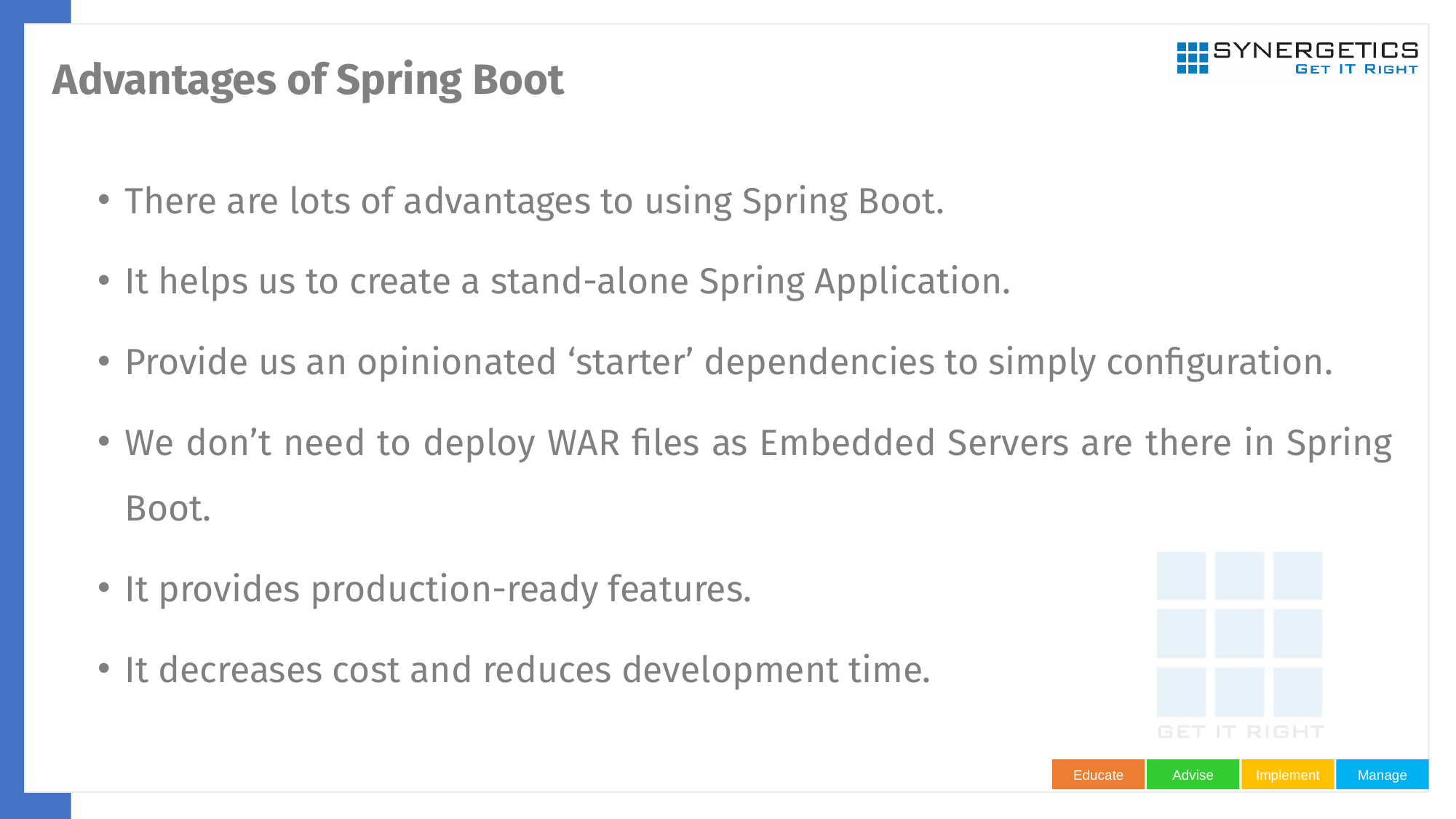

# Advantages of Spring Boot
There are lots of advantages to using Spring Boot.
It helps us to create a stand-alone Spring Application.
Provide us an opinionated ‘starter’ dependencies to simply configuration.
We don’t need to deploy WAR files as Embedded Servers are there in Spring Boot.
It provides production-ready features.
It decreases cost and reduces development time.